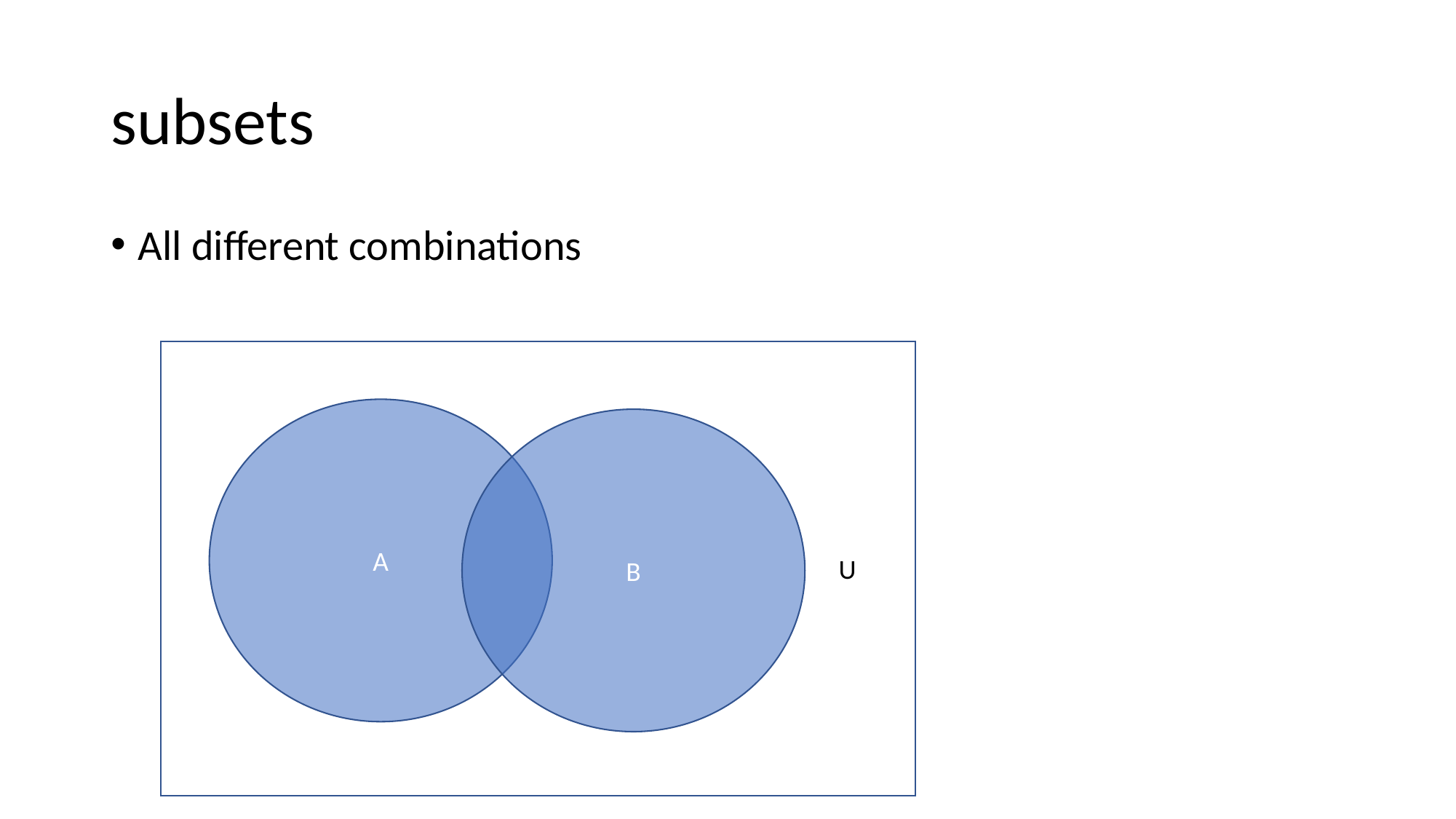

# subsets
All different combinations
                                                                                                    U
A
B